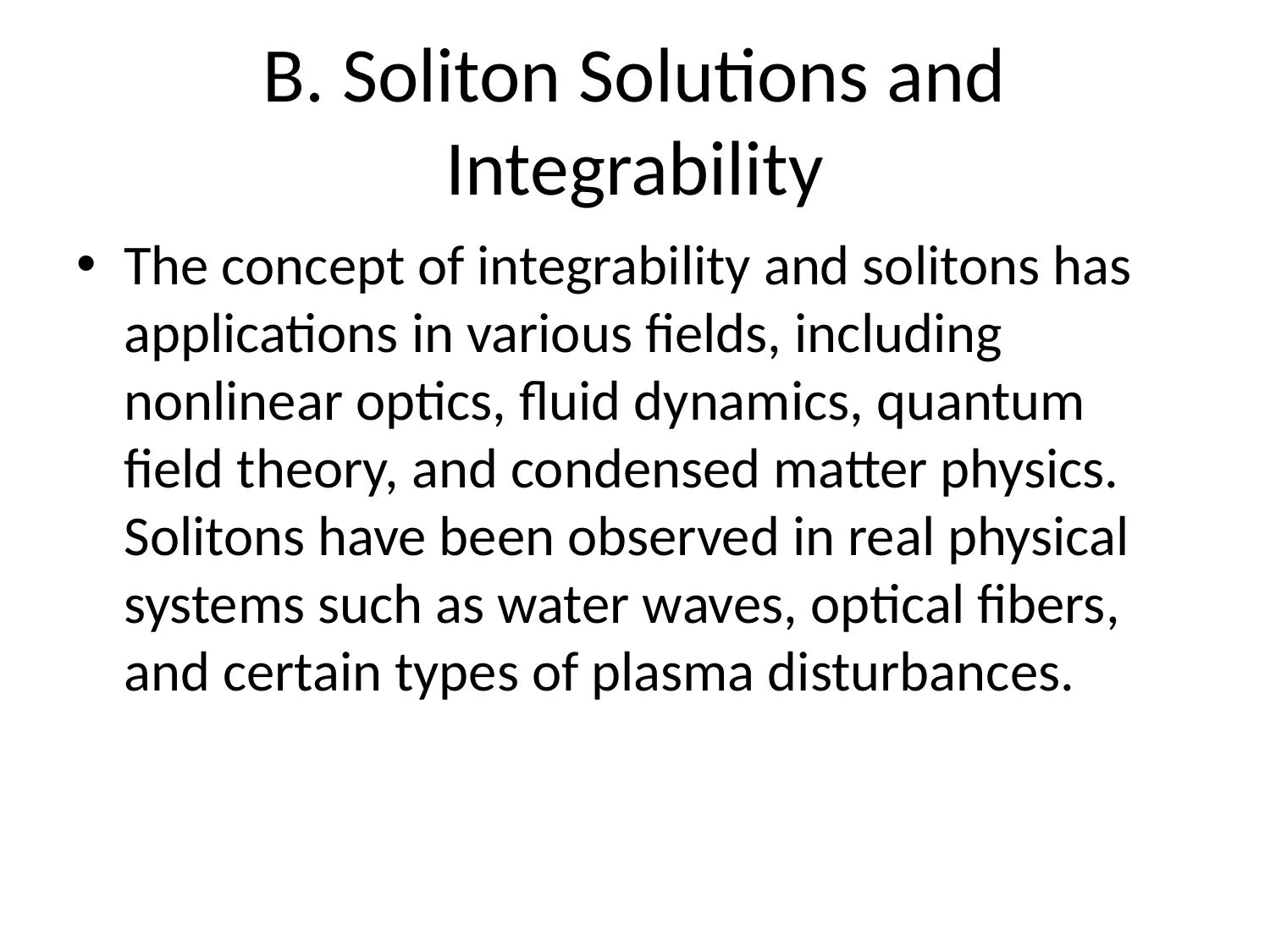

# B. Soliton Solutions and Integrability
The concept of integrability and solitons has applications in various fields, including nonlinear optics, fluid dynamics, quantum field theory, and condensed matter physics. Solitons have been observed in real physical systems such as water waves, optical fibers, and certain types of plasma disturbances.